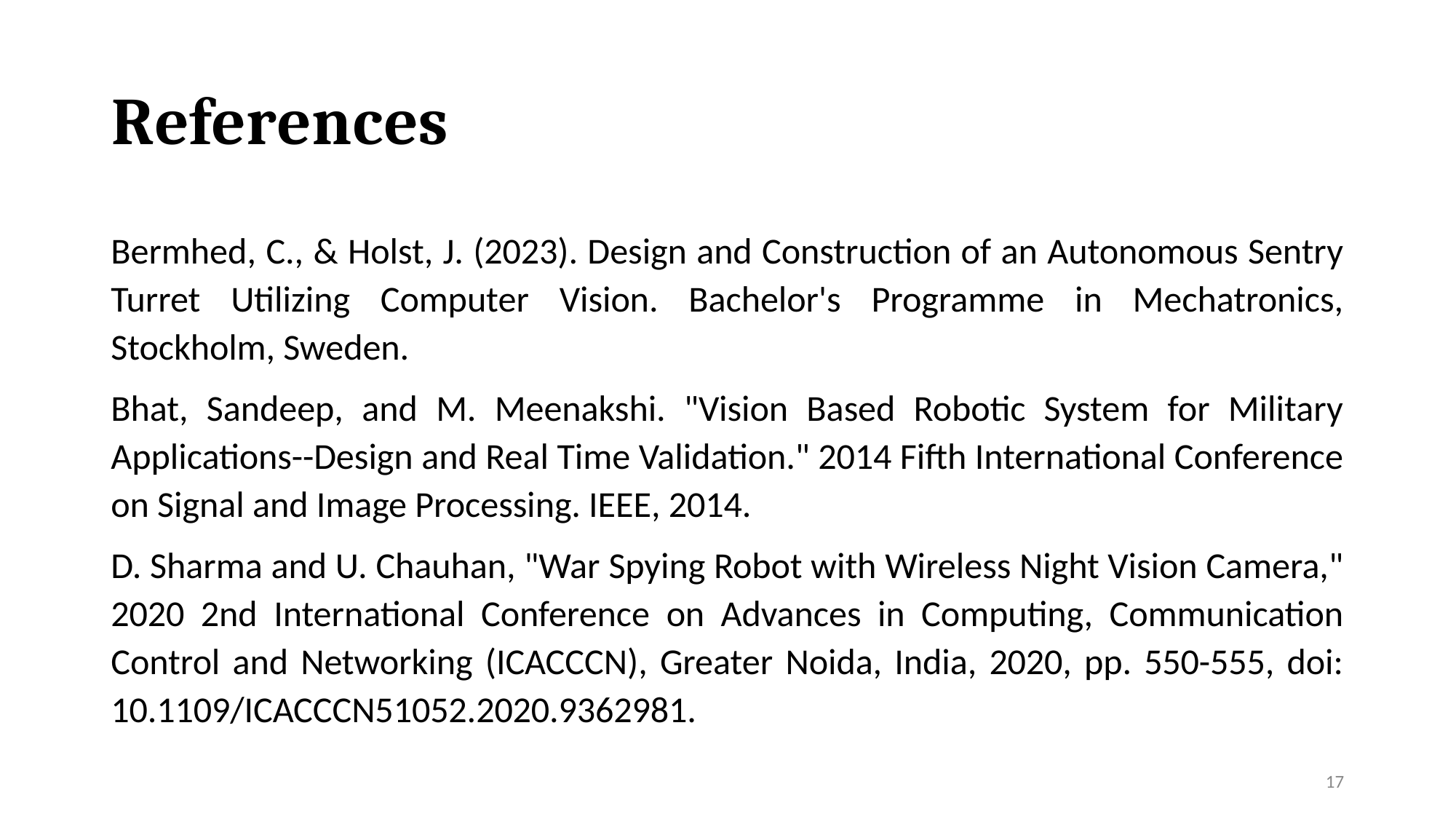

# References
Bermhed, C., & Holst, J. (2023). Design and Construction of an Autonomous Sentry Turret Utilizing Computer Vision. Bachelor's Programme in Mechatronics, Stockholm, Sweden.
Bhat, Sandeep, and M. Meenakshi. "Vision Based Robotic System for Military Applications--Design and Real Time Validation." 2014 Fifth International Conference on Signal and Image Processing. IEEE, 2014.
D. Sharma and U. Chauhan, "War Spying Robot with Wireless Night Vision Camera," 2020 2nd International Conference on Advances in Computing, Communication Control and Networking (ICACCCN), Greater Noida, India, 2020, pp. 550-555, doi: 10.1109/ICACCCN51052.2020.9362981.

17